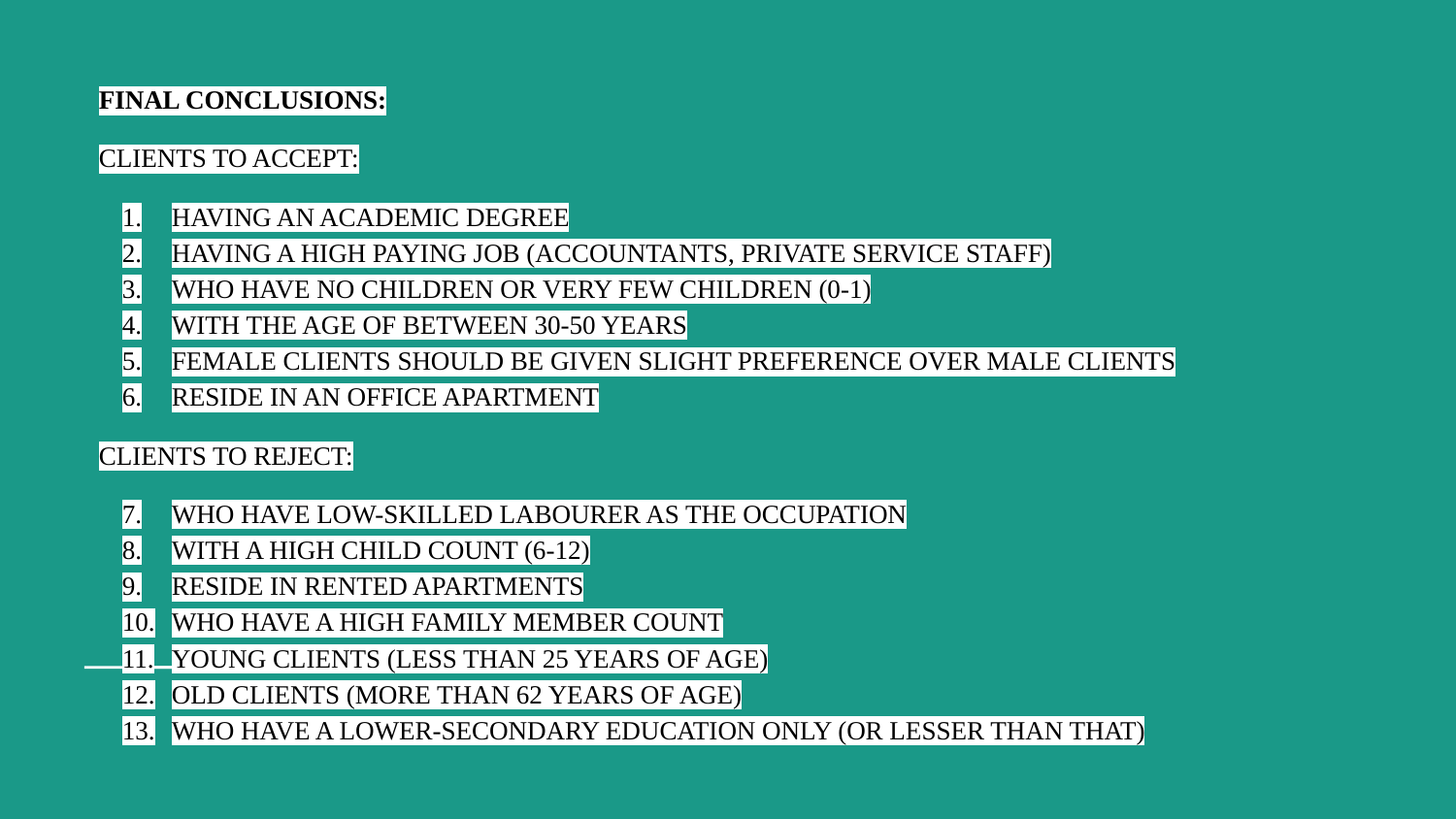

# FINAL CONCLUSIONS:
CLIENTS TO ACCEPT:
HAVING AN ACADEMIC DEGREE
HAVING A HIGH PAYING JOB (ACCOUNTANTS, PRIVATE SERVICE STAFF)
WHO HAVE NO CHILDREN OR VERY FEW CHILDREN (0-1)
WITH THE AGE OF BETWEEN 30-50 YEARS
FEMALE CLIENTS SHOULD BE GIVEN SLIGHT PREFERENCE OVER MALE CLIENTS
RESIDE IN AN OFFICE APARTMENT
CLIENTS TO REJECT:
WHO HAVE LOW-SKILLED LABOURER AS THE OCCUPATION
WITH A HIGH CHILD COUNT (6-12)
RESIDE IN RENTED APARTMENTS
WHO HAVE A HIGH FAMILY MEMBER COUNT
YOUNG CLIENTS (LESS THAN 25 YEARS OF AGE)
OLD CLIENTS (MORE THAN 62 YEARS OF AGE)
WHO HAVE A LOWER-SECONDARY EDUCATION ONLY (OR LESSER THAN THAT)